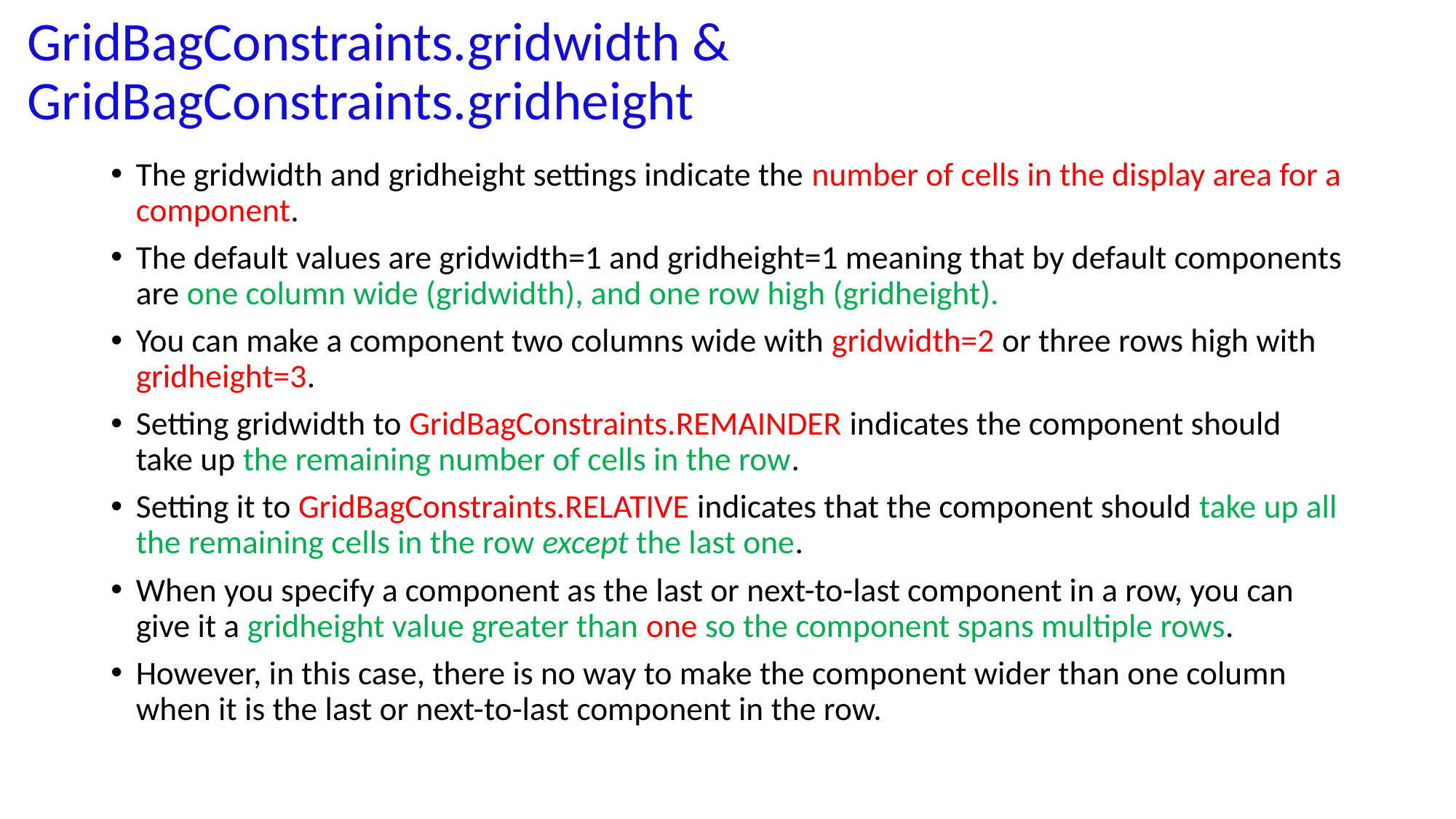

# GridBagConstraints.gridwidth & GridBagConstraints.gridheight
The gridwidth and gridheight settings indicate the number of cells in the display area for a component.
The default values are gridwidth=1 and gridheight=1 meaning that by default components are one column wide (gridwidth), and one row high (gridheight).
You can make a component two columns wide with gridwidth=2 or three rows high with gridheight=3.
Setting gridwidth to GridBagConstraints.REMAINDER indicates the component should take up the remaining number of cells in the row.
Setting it to GridBagConstraints.RELATIVE indicates that the component should take up all the remaining cells in the row except the last one.
When you specify a component as the last or next-to-last component in a row, you can give it a gridheight value greater than one so the component spans multiple rows.
However, in this case, there is no way to make the component wider than one column when it is the last or next-to-last component in the row.